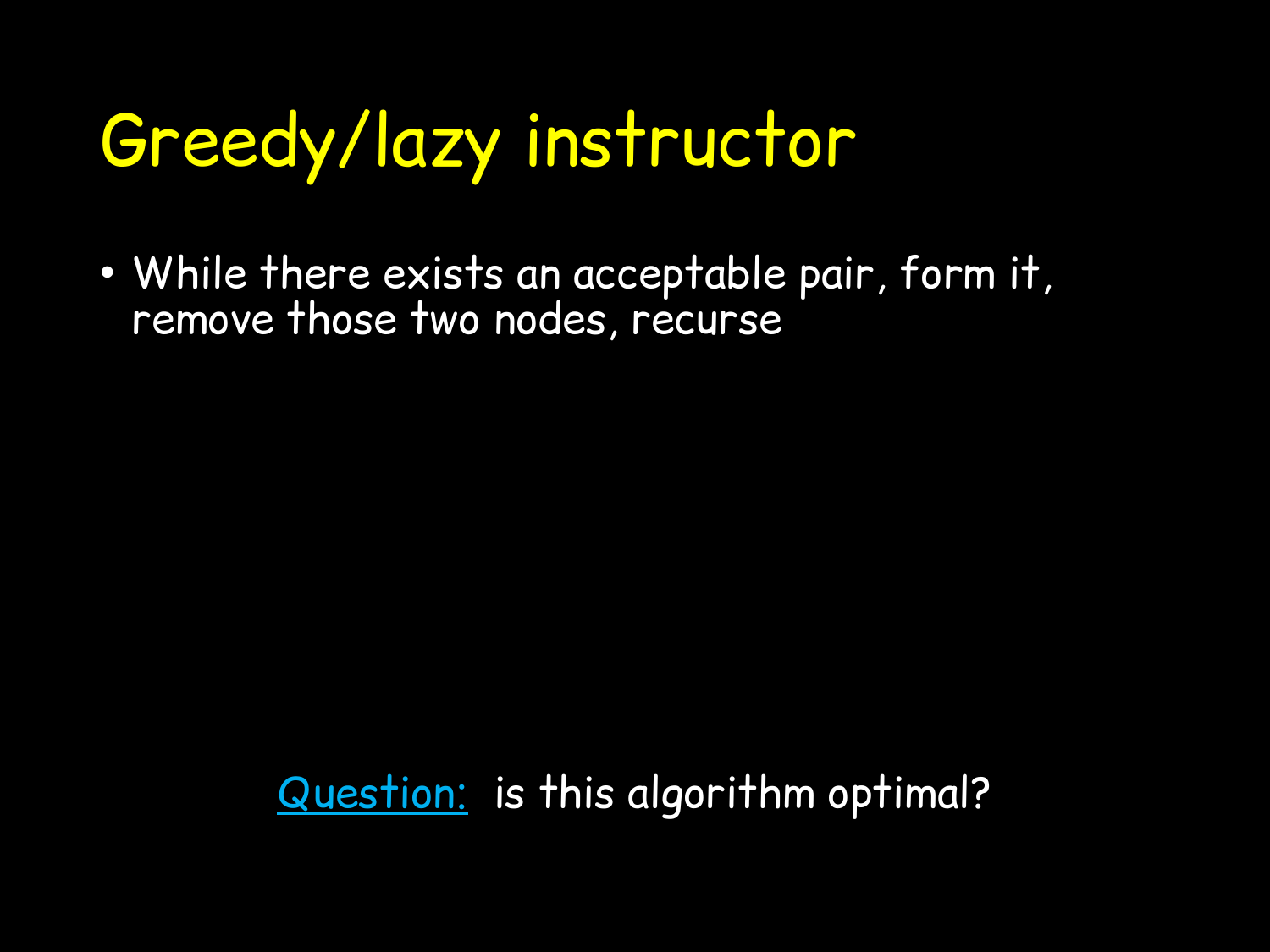

# Greedy/lazy instructor
While there exists an acceptable pair, form it, remove those two nodes, recurse
Question:  is this algorithm optimal?